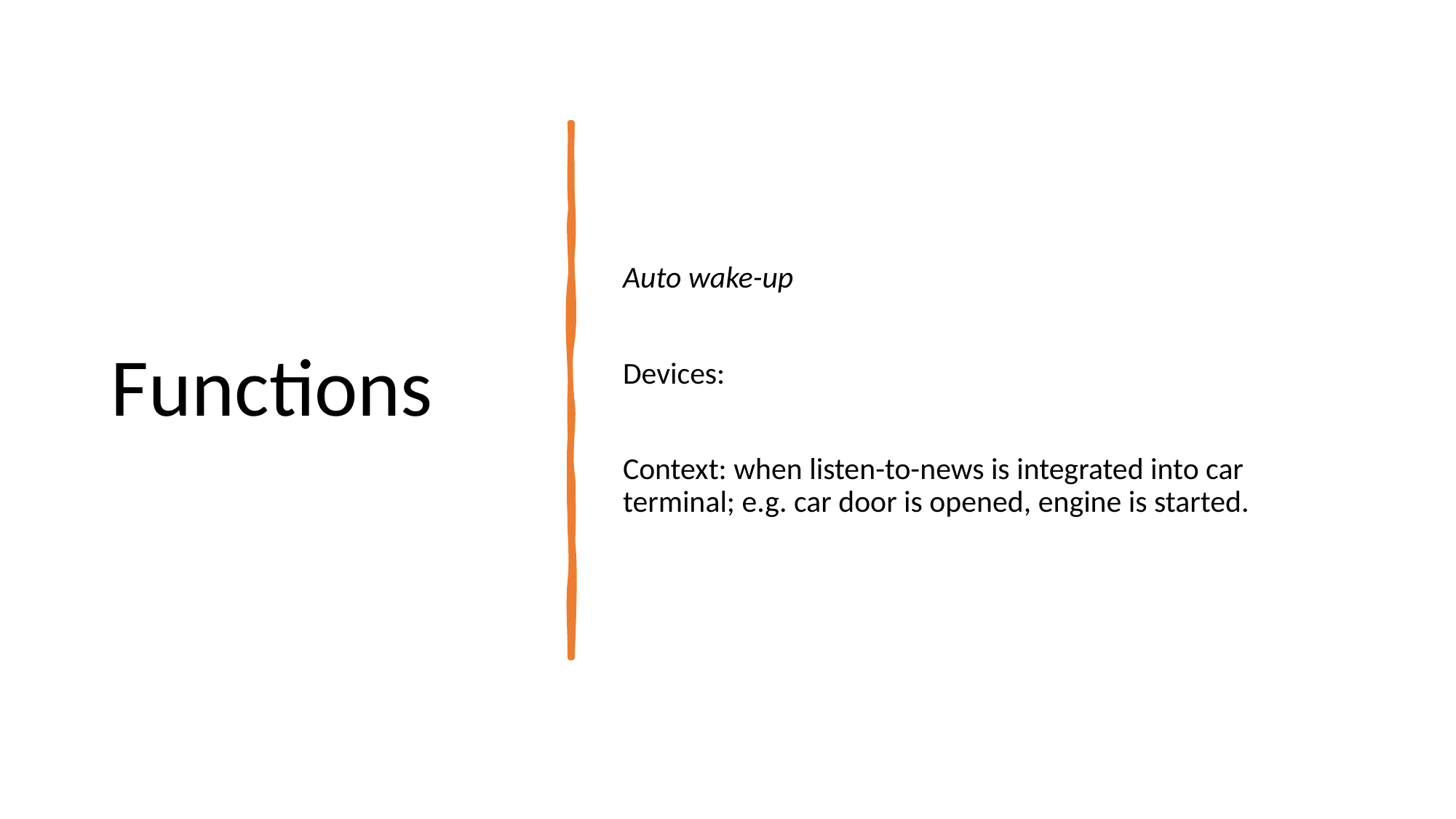

# Functions
Auto wake-up

Devices:

Context: when listen-to-news is integrated into car terminal; e.g. car door is opened, engine is started.